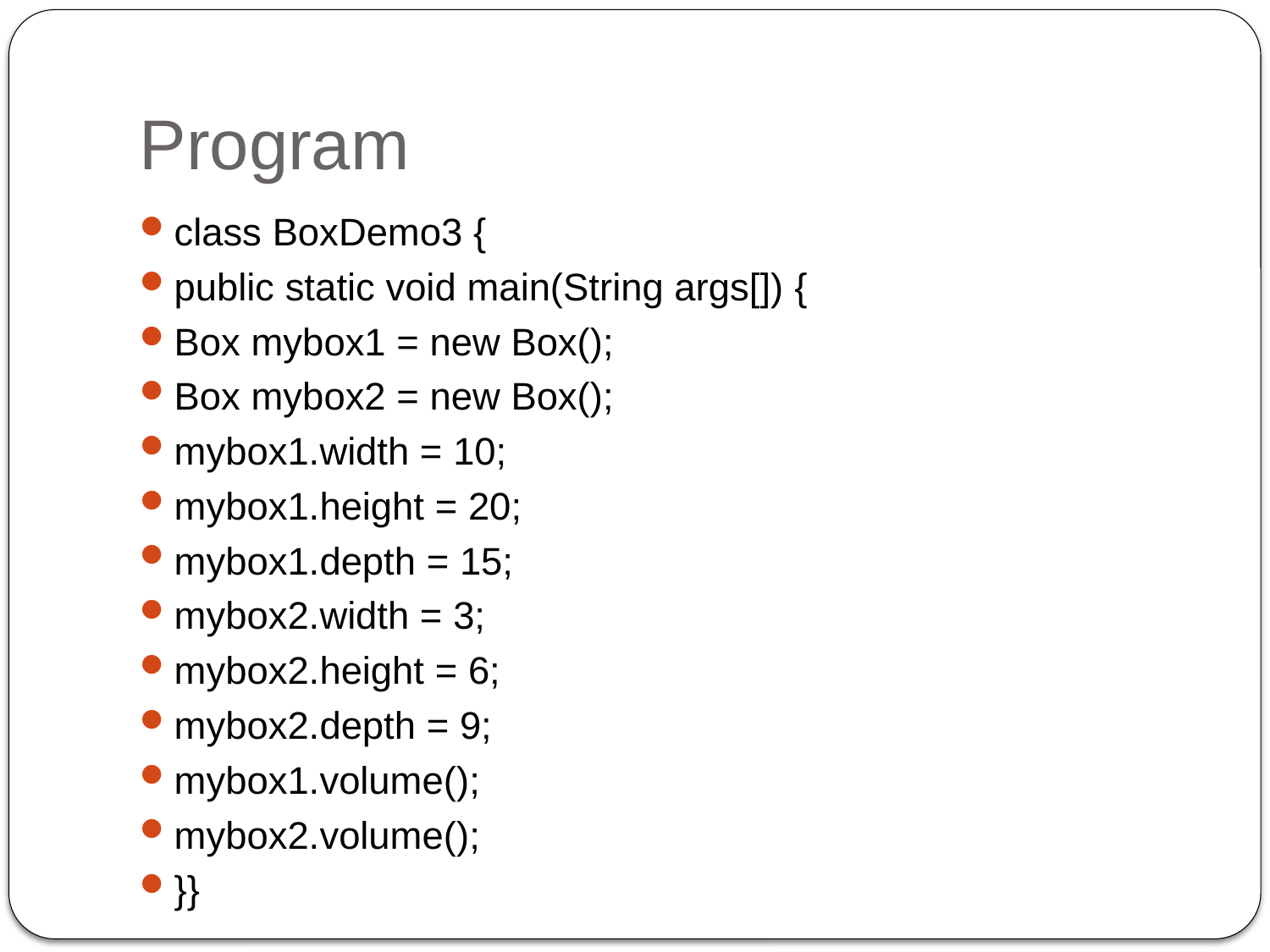

# Program
class BoxDemo3 {
public static void main(String args[]) {
Box mybox1 = new Box();
Box mybox2 = new Box();
mybox1.width = 10;
mybox1.height = 20;
mybox1.depth = 15;
mybox2.width = 3;
mybox2.height = 6;
mybox2.depth = 9;
mybox1.volume();
mybox2.volume();
}}